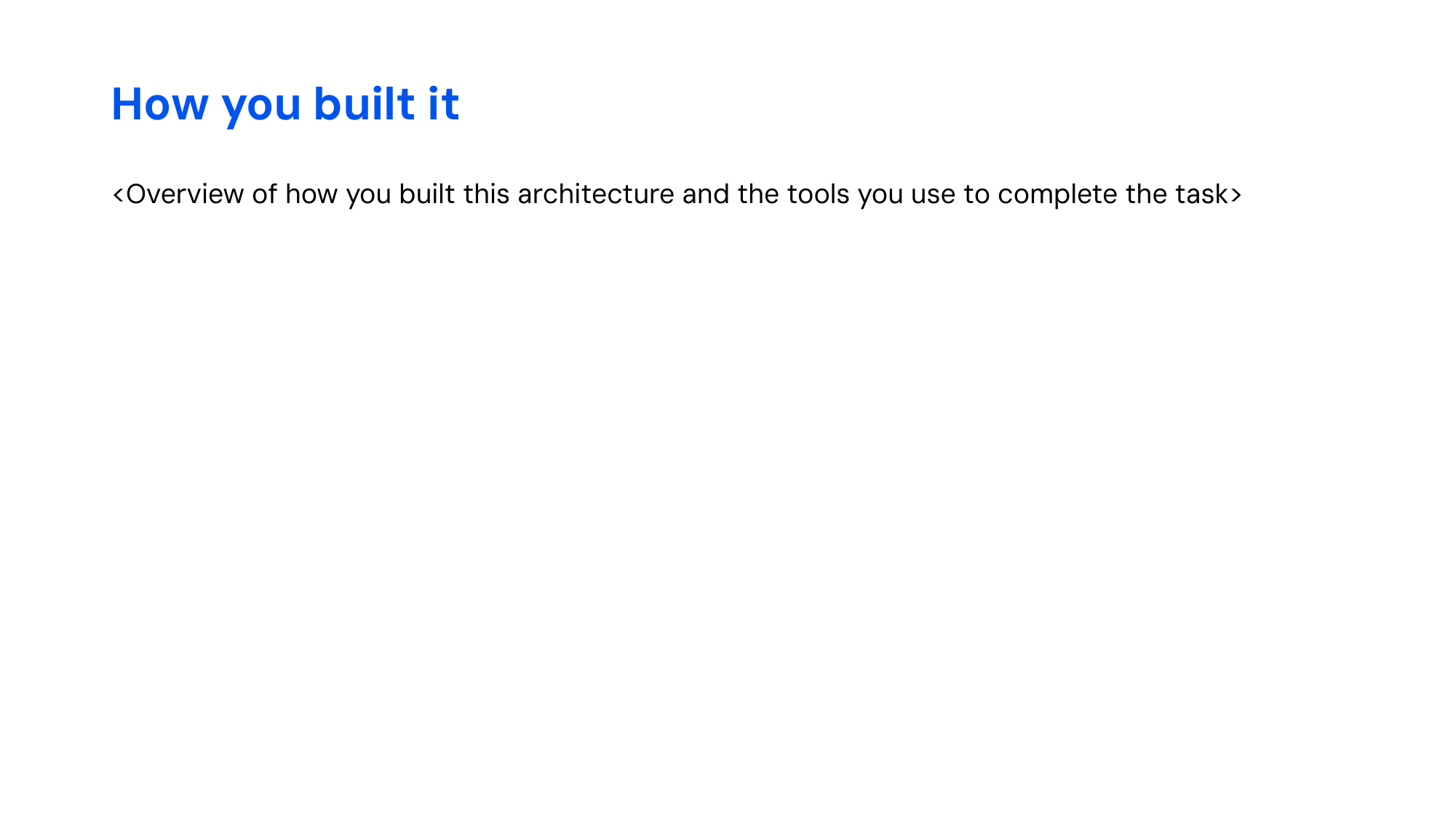

# How you built it

<Overview of how you built this architecture and the tools you use to complete the task>